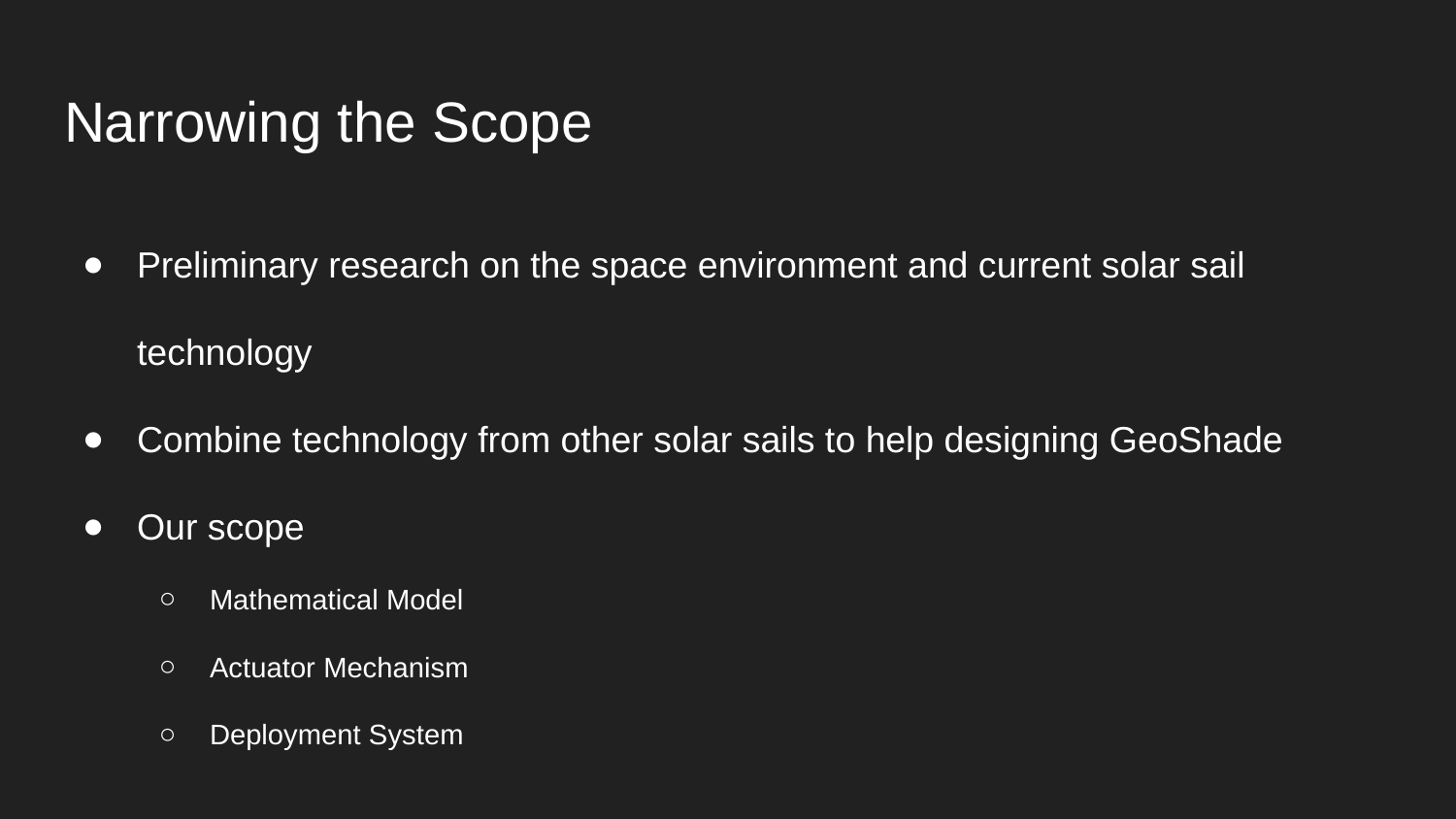

# Narrowing the Scope
Preliminary research on the space environment and current solar sail technology
Combine technology from other solar sails to help designing GeoShade
Our scope
Mathematical Model
Actuator Mechanism
Deployment System